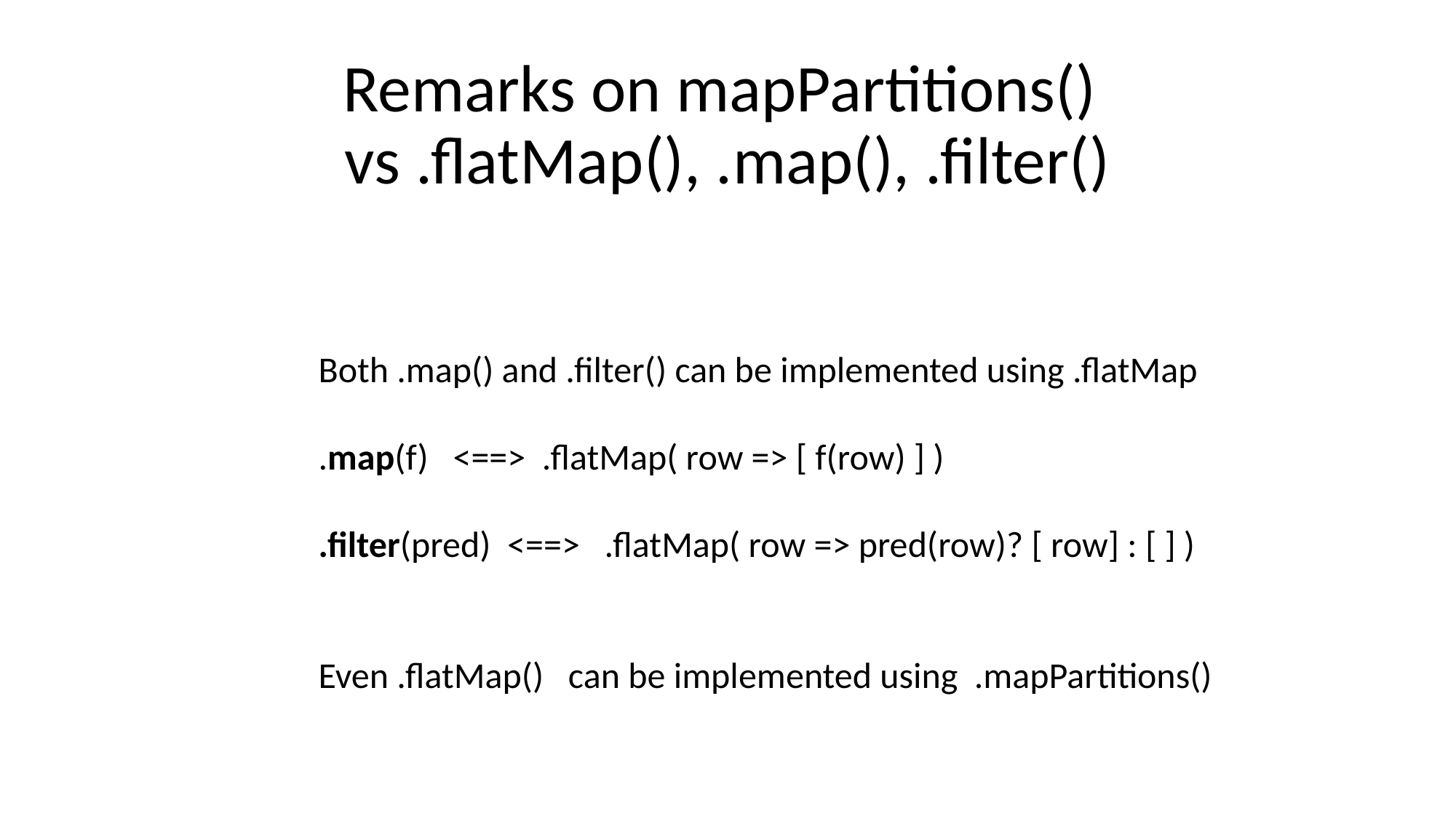

# Remarks on mapPartitions() vs .flatMap(), .map(), .filter()
Both .map() and .filter() can be implemented using .flatMap

.map(f)   <==>  .flatMap( row => [ f(row) ] )

.filter(pred)  <==>   .flatMap( row => pred(row)? [ row] : [ ] )

Even .flatMap()   can be implemented using  .mapPartitions()